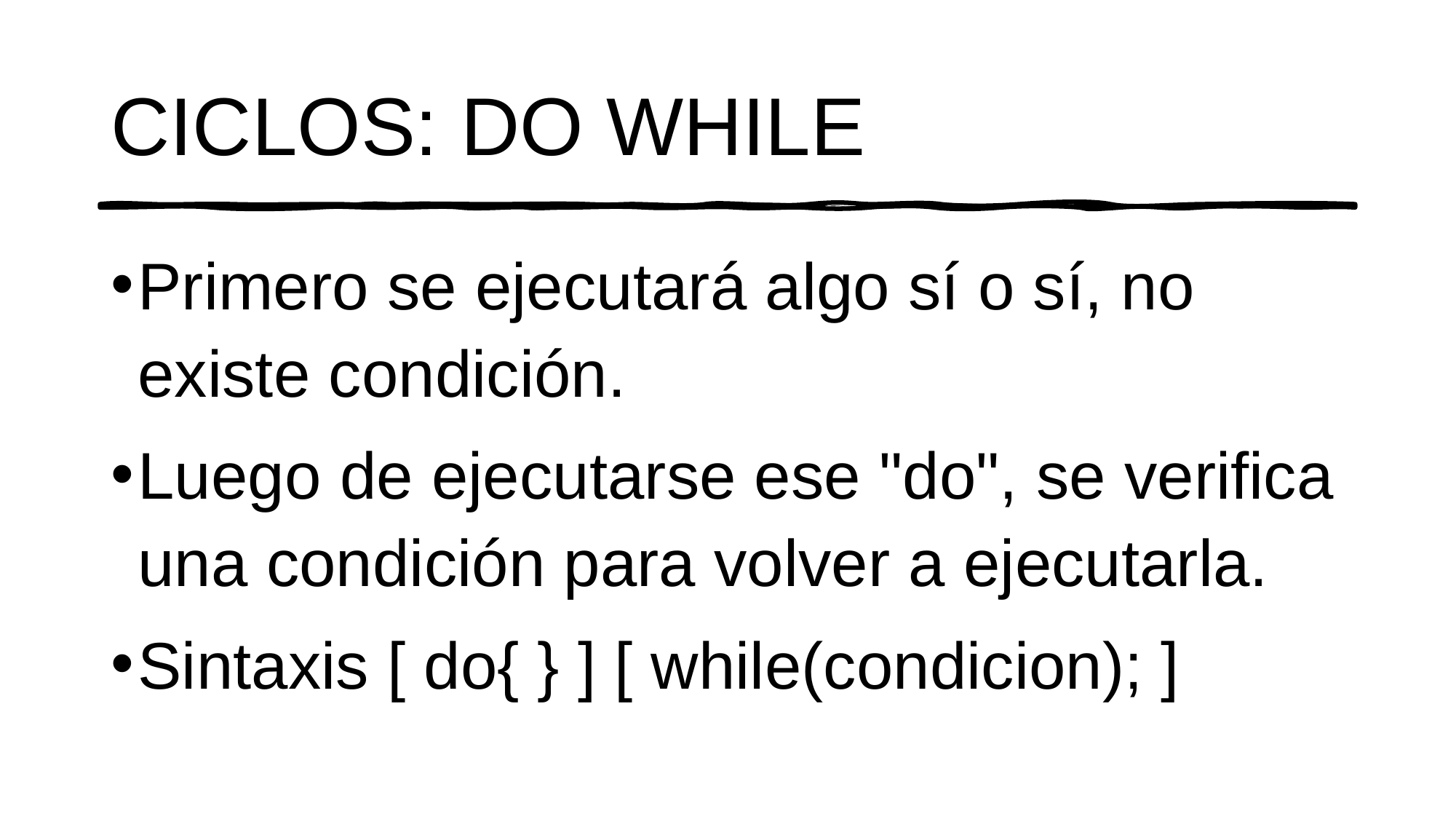

# CICLOS: DO WHILE
Primero se ejecutará algo sí o sí, no existe condición.
Luego de ejecutarse ese "do", se verifica una condición para volver a ejecutarla.
Sintaxis [ do{ } ] [ while(condicion); ]